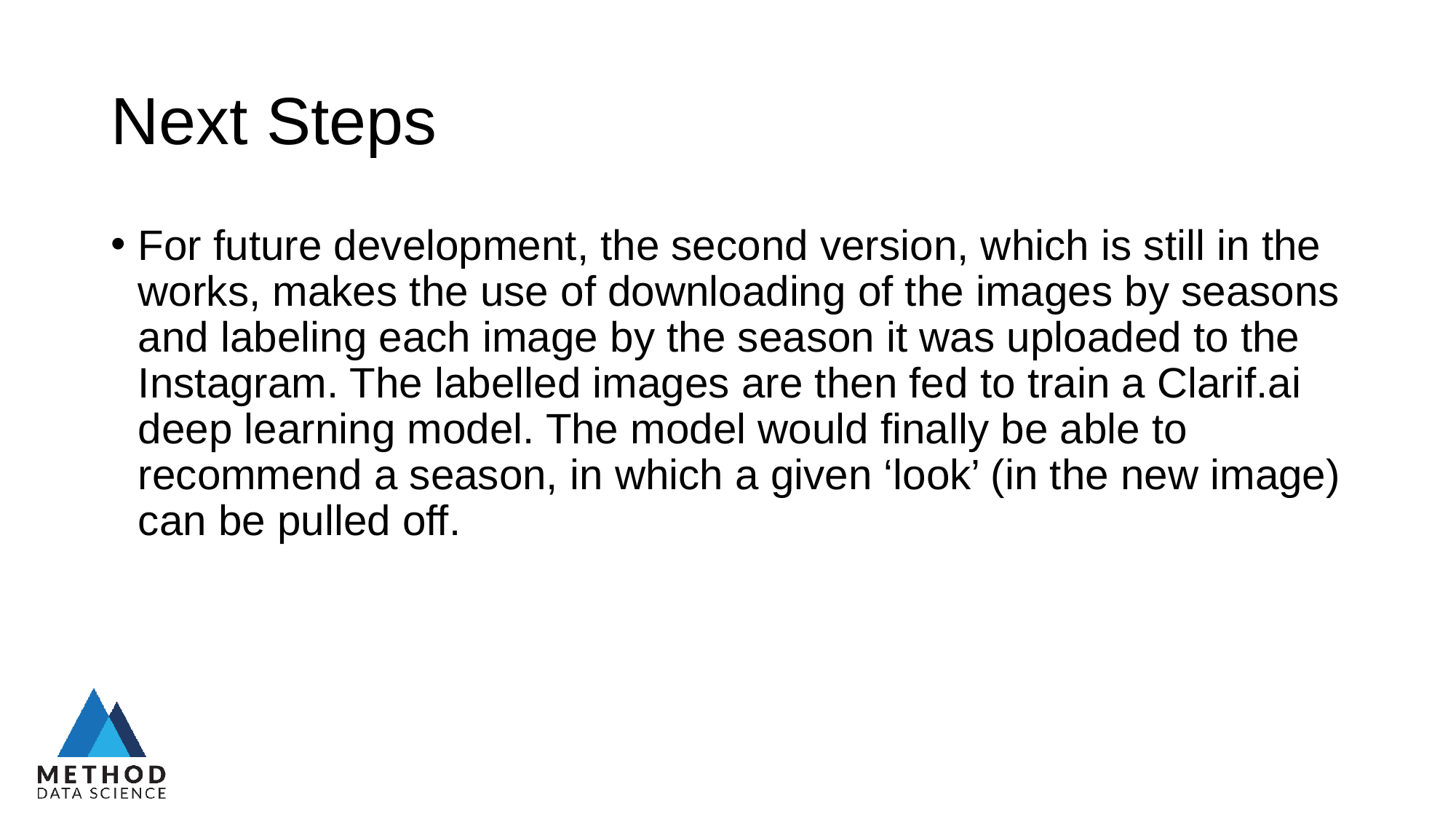

# Next Steps
For future development, the second version, which is still in the works, makes the use of downloading of the images by seasons and labeling each image by the season it was uploaded to the Instagram. The labelled images are then fed to train a Clarif.ai deep learning model. The model would finally be able to recommend a season, in which a given ‘look’ (in the new image) can be pulled off.